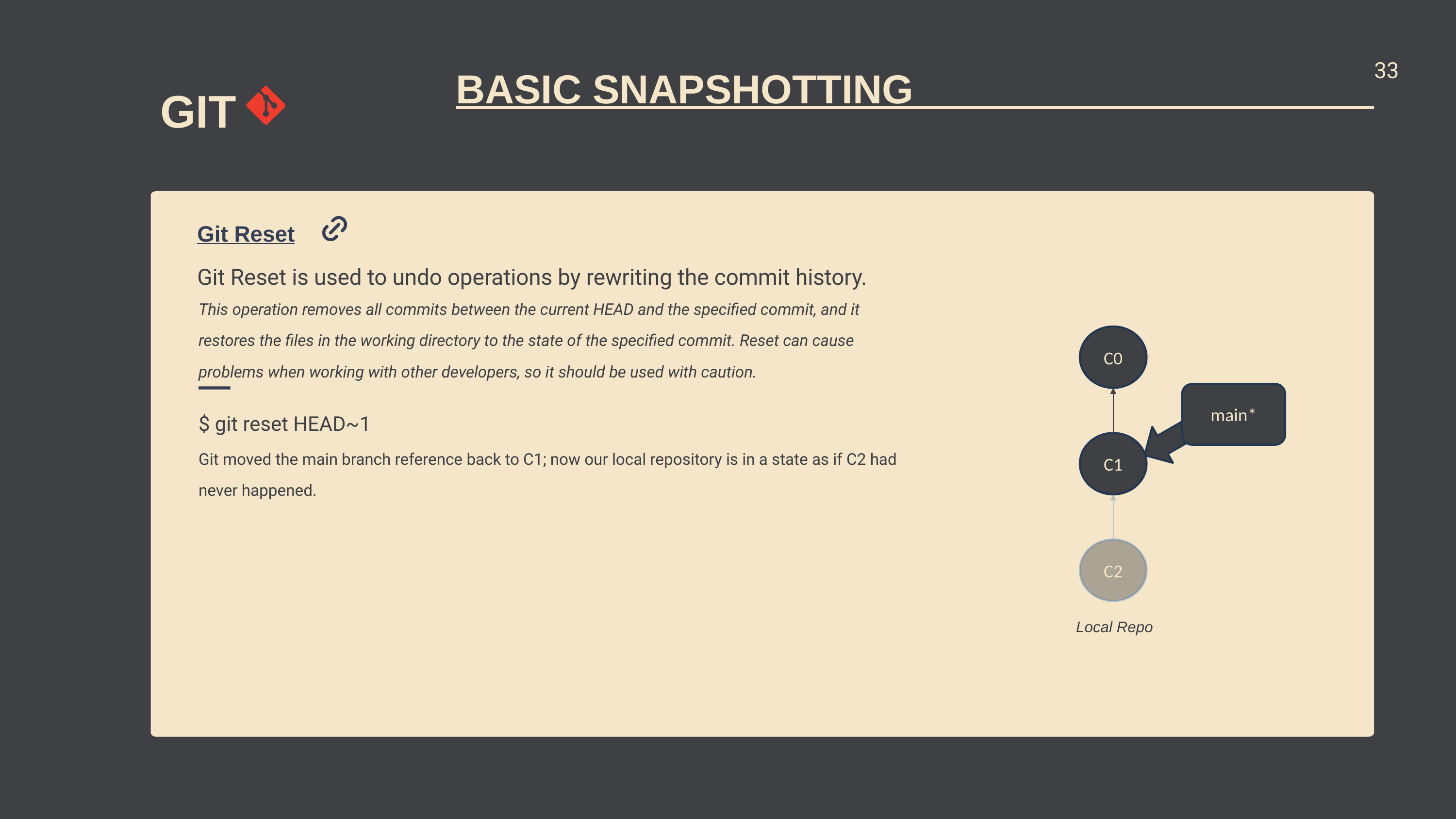

33
BASIC SNAPSHOTTING
GIT

Git Reset

Git Reset is used to undo operations by rewriting the commit history.
This operation removes all commits between the current HEAD and the specified commit, and it restores the files in the working directory to the state of the specified commit. Reset can cause problems when working with other developers, so it should be used with caution.
C0
main*

$ git reset HEAD~1
C1
Git moved the main branch reference back to C1; now our local repository is in a state as if C2 had never happened.
C2
Local Repo

HEAD
There, that’s all there is to branching! The branch newImage now refers to commit C1.
C3